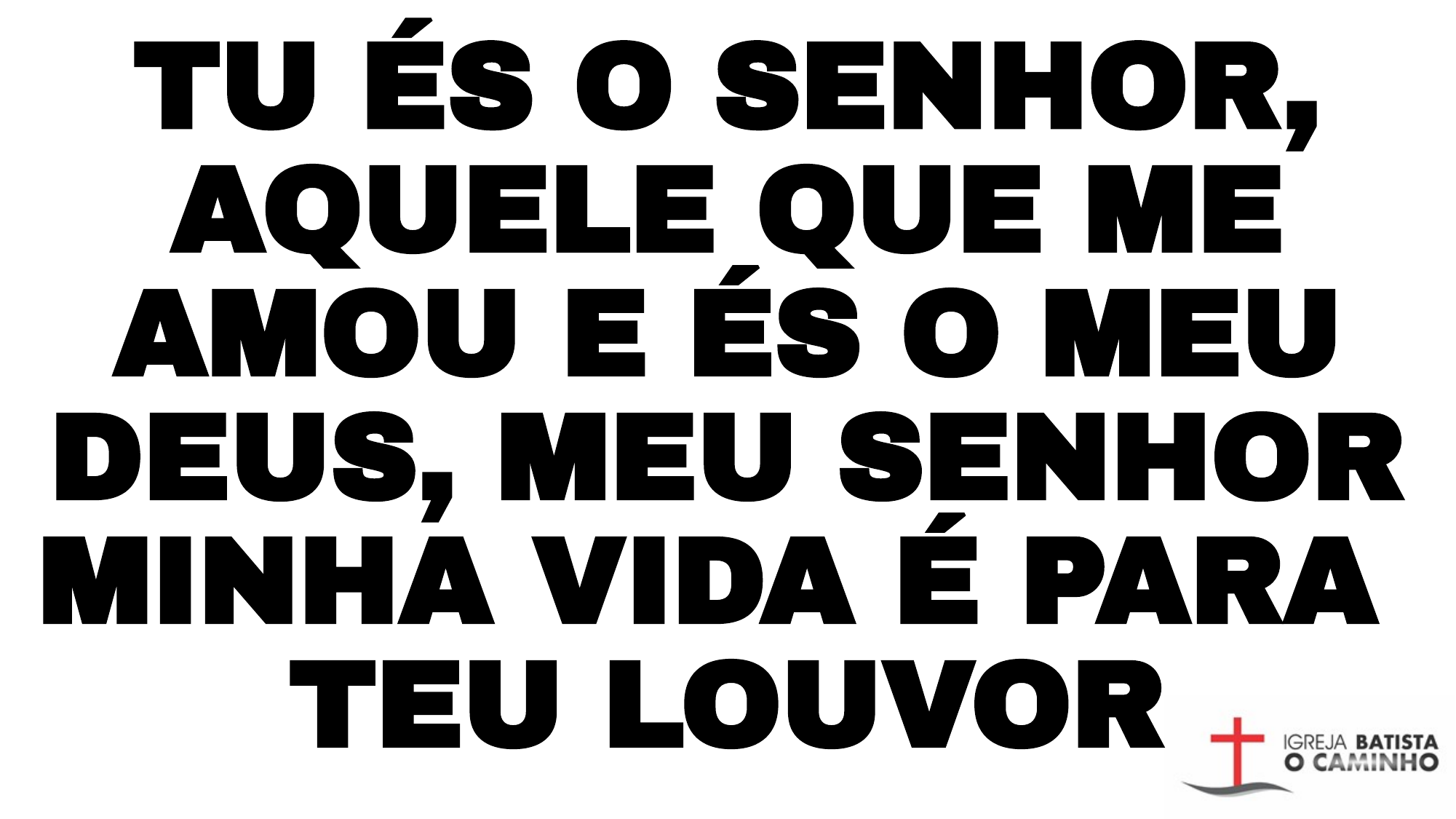

# TU ÉS O SENHOR, AQUELE QUE ME AMOU E ÉS O MEU DEUS, MEU SENHOR MINHA VIDA É PARA  TEU LOUVOR